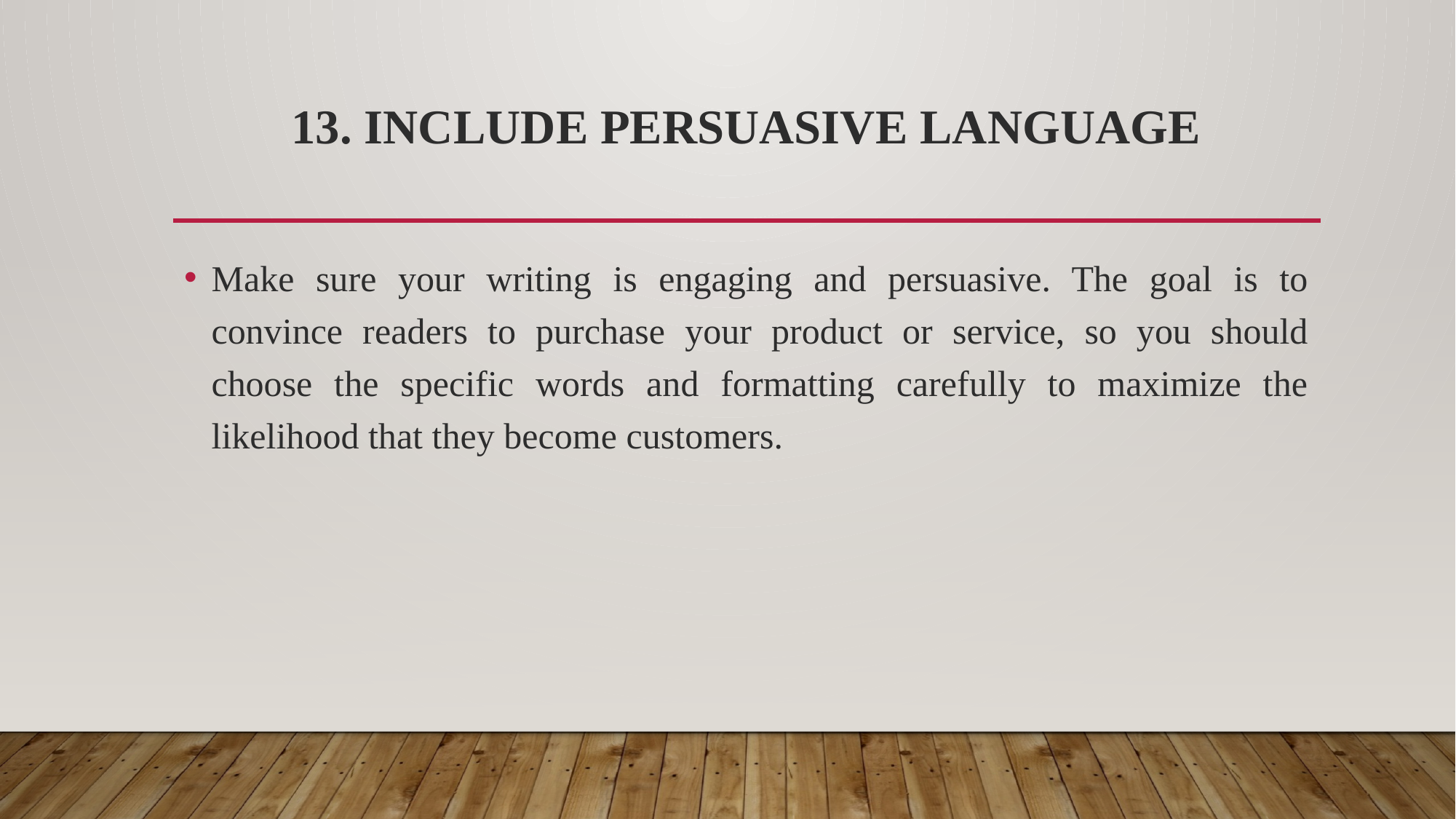

# 13. Include persuasive language
Make sure your writing is engaging and persuasive. The goal is to convince readers to purchase your product or service, so you should choose the specific words and formatting carefully to maximize the likelihood that they become customers.